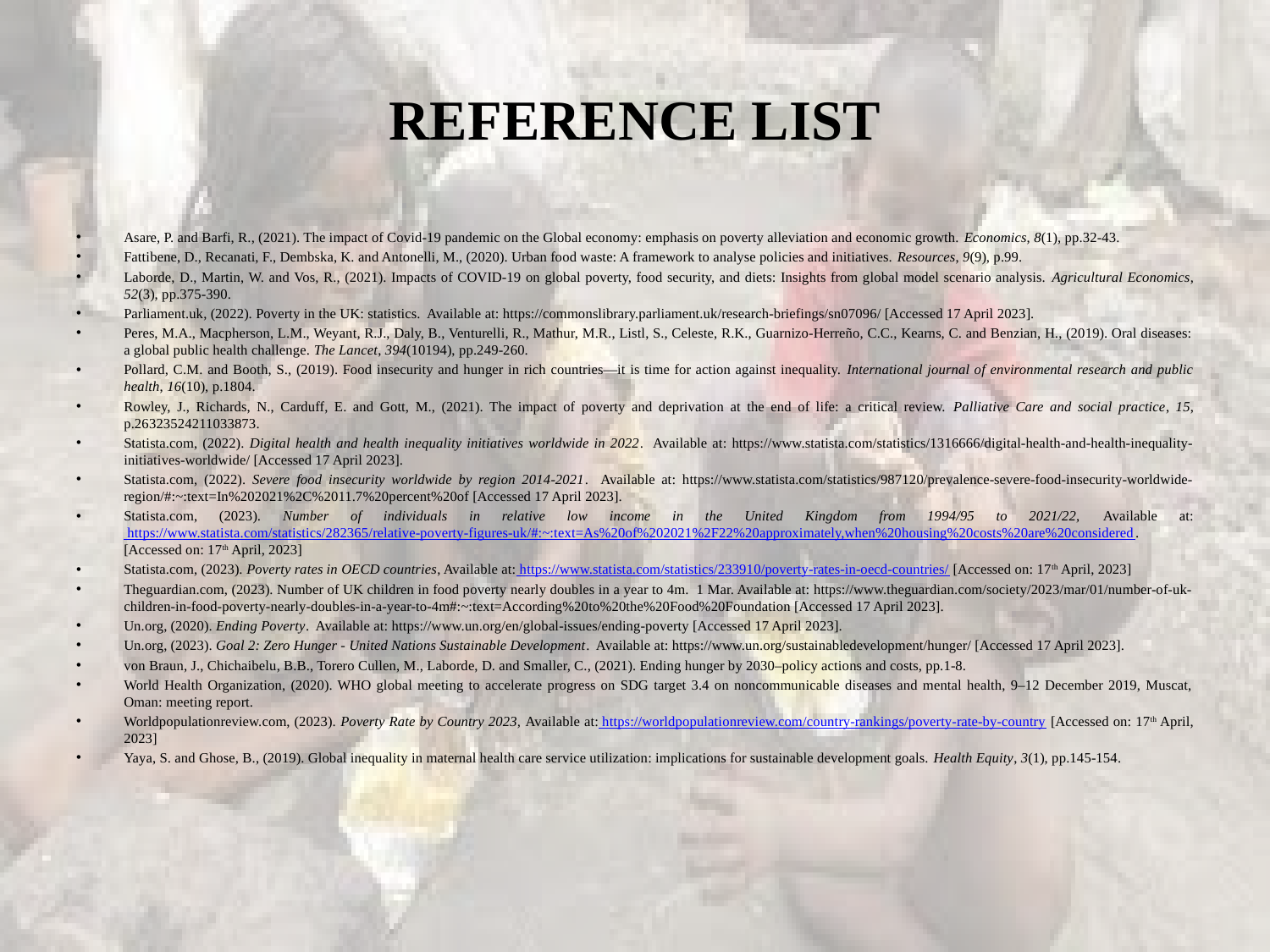

# REFERENCE LIST
Asare, P. and Barfi, R., (2021). The impact of Covid-19 pandemic on the Global economy: emphasis on poverty alleviation and economic growth. Economics, 8(1), pp.32-43.
Fattibene, D., Recanati, F., Dembska, K. and Antonelli, M., (2020). Urban food waste: A framework to analyse policies and initiatives. Resources, 9(9), p.99.
Laborde, D., Martin, W. and Vos, R., (2021). Impacts of COVID‐19 on global poverty, food security, and diets: Insights from global model scenario analysis. Agricultural Economics, 52(3), pp.375-390.
Parliament.uk, (2022). Poverty in the UK: statistics.  Available at: https://commonslibrary.parliament.uk/research-briefings/sn07096/ [Accessed 17 April 2023].
Peres, M.A., Macpherson, L.M., Weyant, R.J., Daly, B., Venturelli, R., Mathur, M.R., Listl, S., Celeste, R.K., Guarnizo-Herreño, C.C., Kearns, C. and Benzian, H., (2019). Oral diseases: a global public health challenge. The Lancet, 394(10194), pp.249-260.
Pollard, C.M. and Booth, S., (2019). Food insecurity and hunger in rich countries—it is time for action against inequality. International journal of environmental research and public health, 16(10), p.1804.
Rowley, J., Richards, N., Carduff, E. and Gott, M., (2021). The impact of poverty and deprivation at the end of life: a critical review. Palliative Care and social practice, 15, p.26323524211033873.
Statista.com, (2022). Digital health and health inequality initiatives worldwide in 2022.  Available at: https://www.statista.com/statistics/1316666/digital-health-and-health-inequality-initiatives-worldwide/ [Accessed 17 April 2023].
Statista.com, (2022). Severe food insecurity worldwide by region 2014-2021.  Available at: https://www.statista.com/statistics/987120/prevalence-severe-food-insecurity-worldwide-region/#:~:text=In%202021%2C%2011.7%20percent%20of [Accessed 17 April 2023].
Statista.com, (2023). Number of individuals in relative low income in the United Kingdom from 1994/95 to 2021/22, Available at: https://www.statista.com/statistics/282365/relative-poverty-figures-uk/#:~:text=As%20of%202021%2F22%20approximately,when%20housing%20costs%20are%20considered. [Accessed on: 17th April, 2023]
Statista.com, (2023). Poverty rates in OECD countries, Available at: https://www.statista.com/statistics/233910/poverty-rates-in-oecd-countries/ [Accessed on: 17th April, 2023]
Theguardian.com, (2023). Number of UK children in food poverty nearly doubles in a year to 4m.  1 Mar. Available at: https://www.theguardian.com/society/2023/mar/01/number-of-uk-children-in-food-poverty-nearly-doubles-in-a-year-to-4m#:~:text=According%20to%20the%20Food%20Foundation [Accessed 17 April 2023].
Un.org, (2020). Ending Poverty.  Available at: https://www.un.org/en/global-issues/ending-poverty [Accessed 17 April 2023].
Un.org, (2023). Goal 2: Zero Hunger - United Nations Sustainable Development.  Available at: https://www.un.org/sustainabledevelopment/hunger/ [Accessed 17 April 2023].
von Braun, J., Chichaibelu, B.B., Torero Cullen, M., Laborde, D. and Smaller, C., (2021). Ending hunger by 2030–policy actions and costs, pp.1-8.
World Health Organization, (2020). WHO global meeting to accelerate progress on SDG target 3.4 on noncommunicable diseases and mental health, 9–12 December 2019, Muscat, Oman: meeting report.
Worldpopulationreview.com, (2023). Poverty Rate by Country 2023, Available at: https://worldpopulationreview.com/country-rankings/poverty-rate-by-country [Accessed on: 17th April, 2023]
Yaya, S. and Ghose, B., (2019). Global inequality in maternal health care service utilization: implications for sustainable development goals. Health Equity, 3(1), pp.145-154.